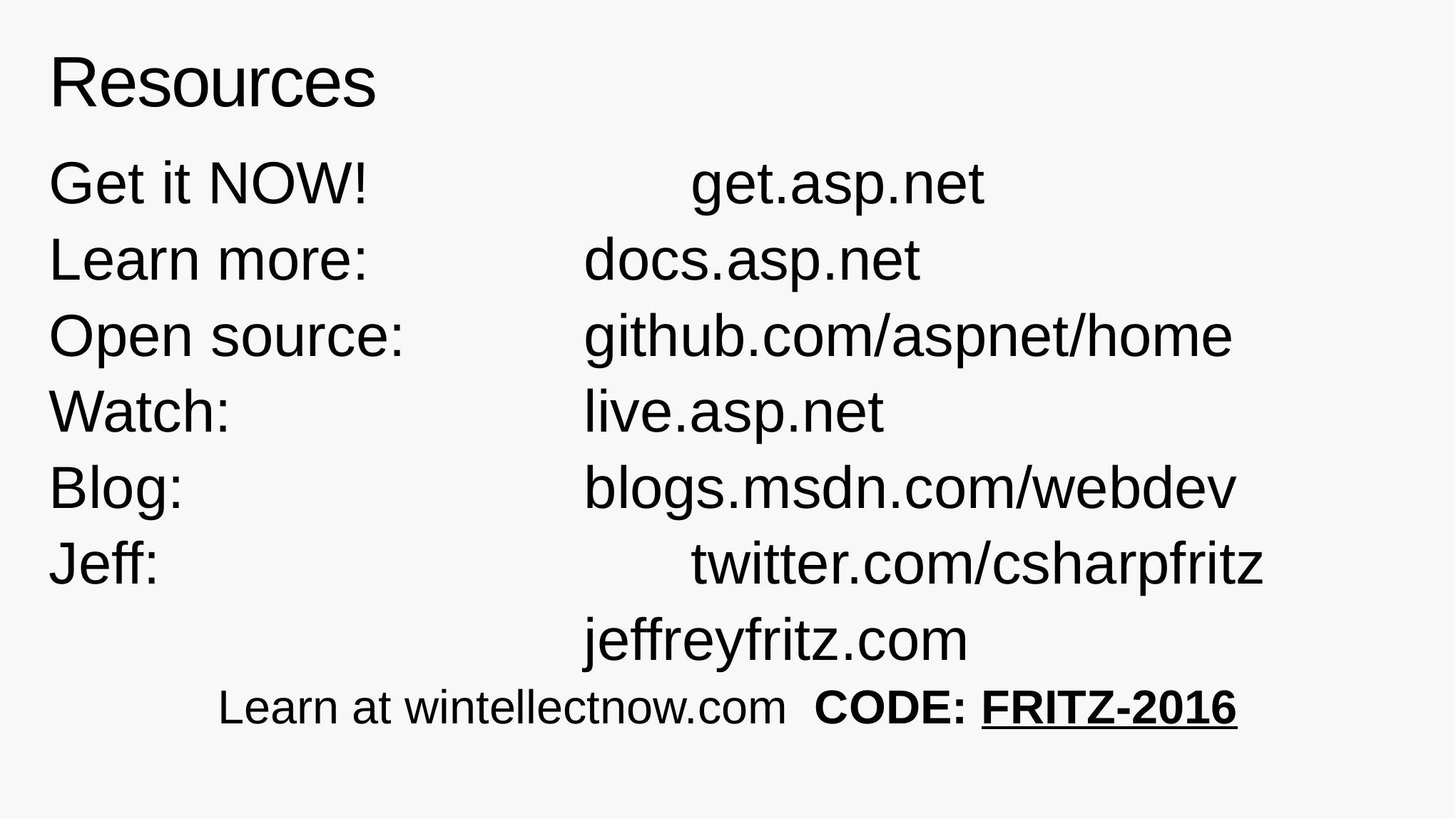

# Resources
Get it NOW! 			get.asp.net
Learn more:			docs.asp.net
Open source:		github.com/aspnet/home
Watch:				live.asp.net
Blog:				blogs.msdn.com/webdev
Jeff:					twitter.com/csharpfritz
					jeffreyfritz.com
Learn at wintellectnow.com  CODE: FRITZ-2016